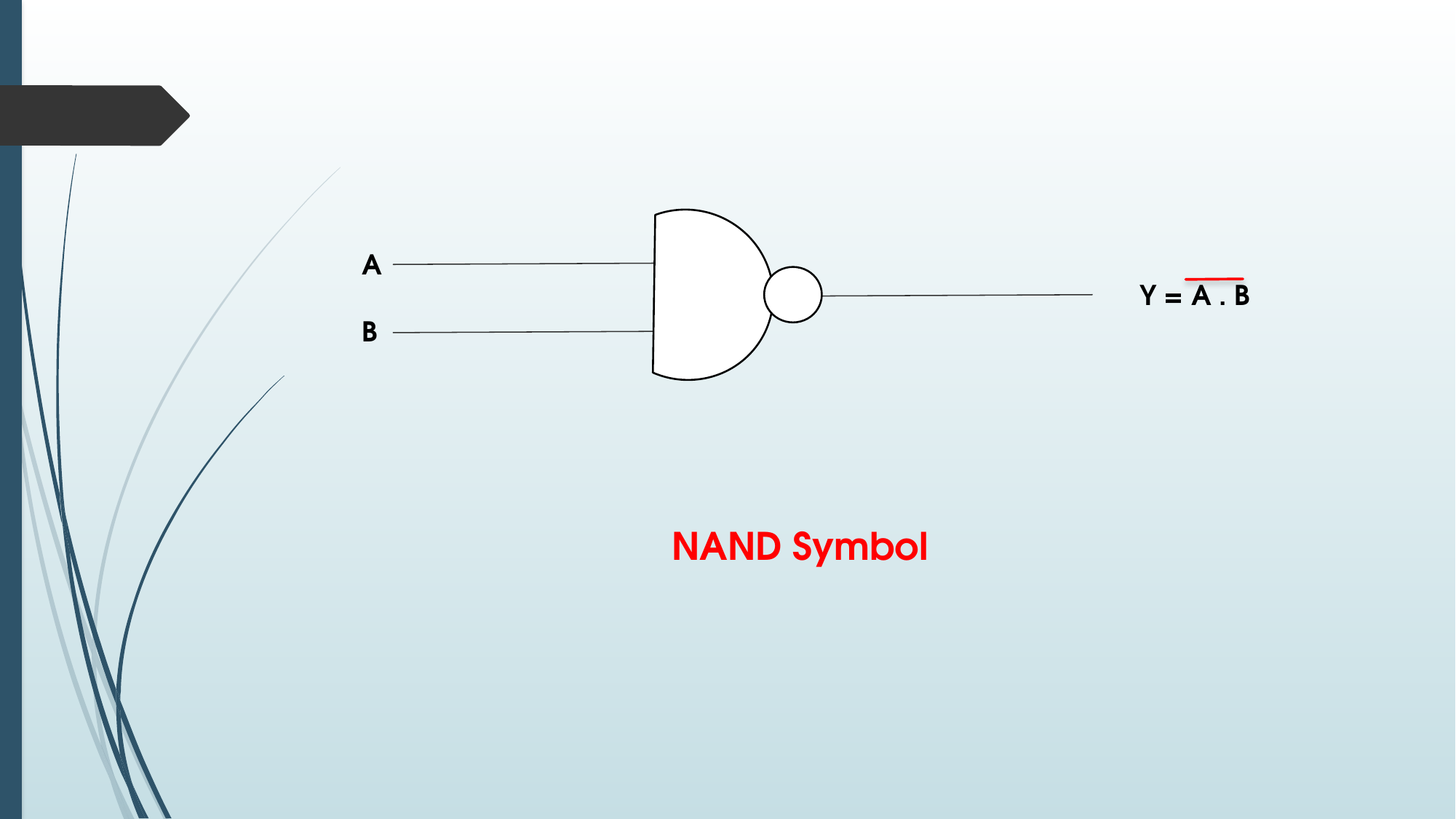

A

Y = A . B
B
NAND Symbol